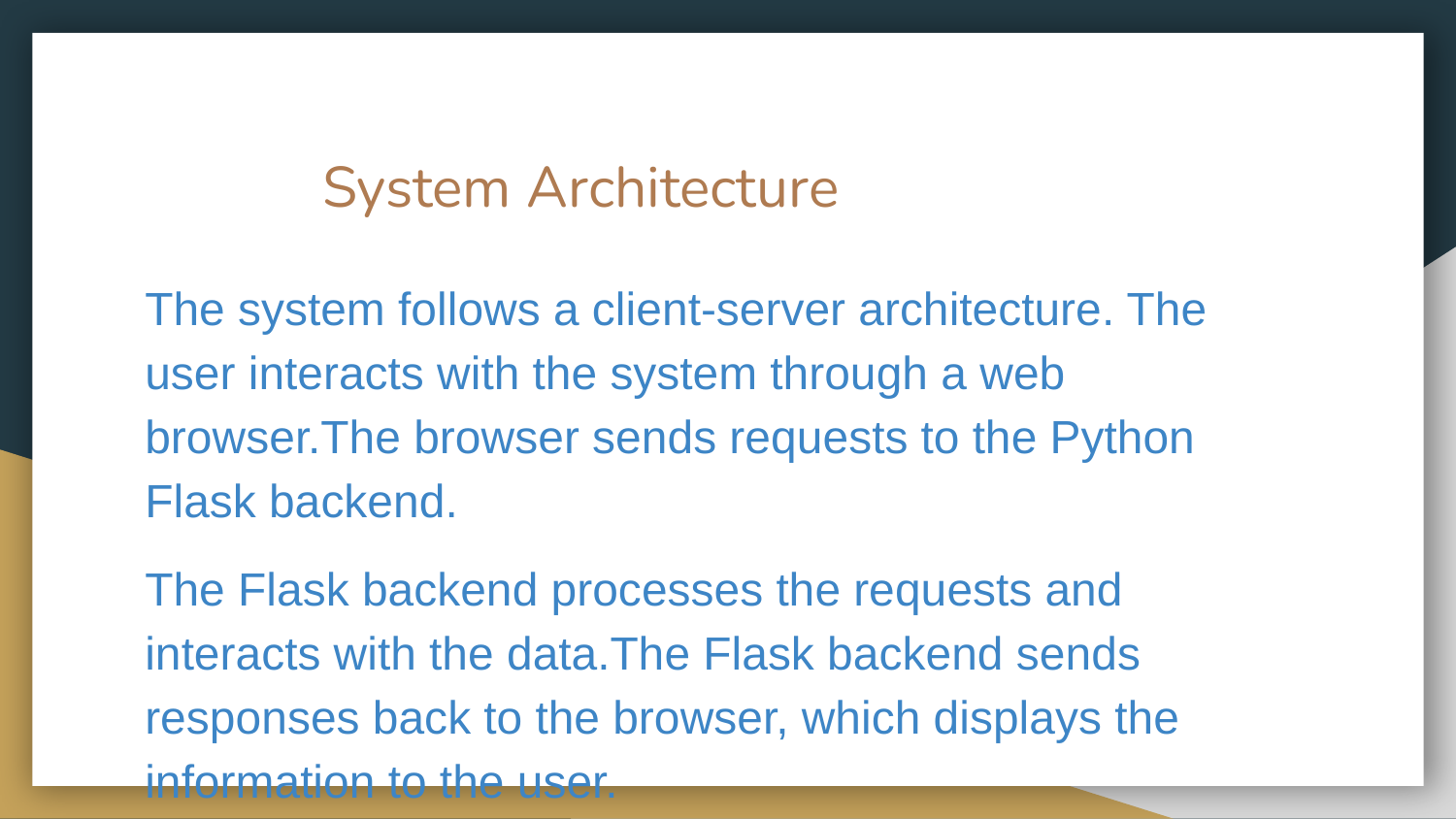

# System Architecture
The system follows a client-server architecture. The user interacts with the system through a web browser.The browser sends requests to the Python Flask backend.
The Flask backend processes the requests and interacts with the data.The Flask backend sends responses back to the browser, which displays the information to the user.